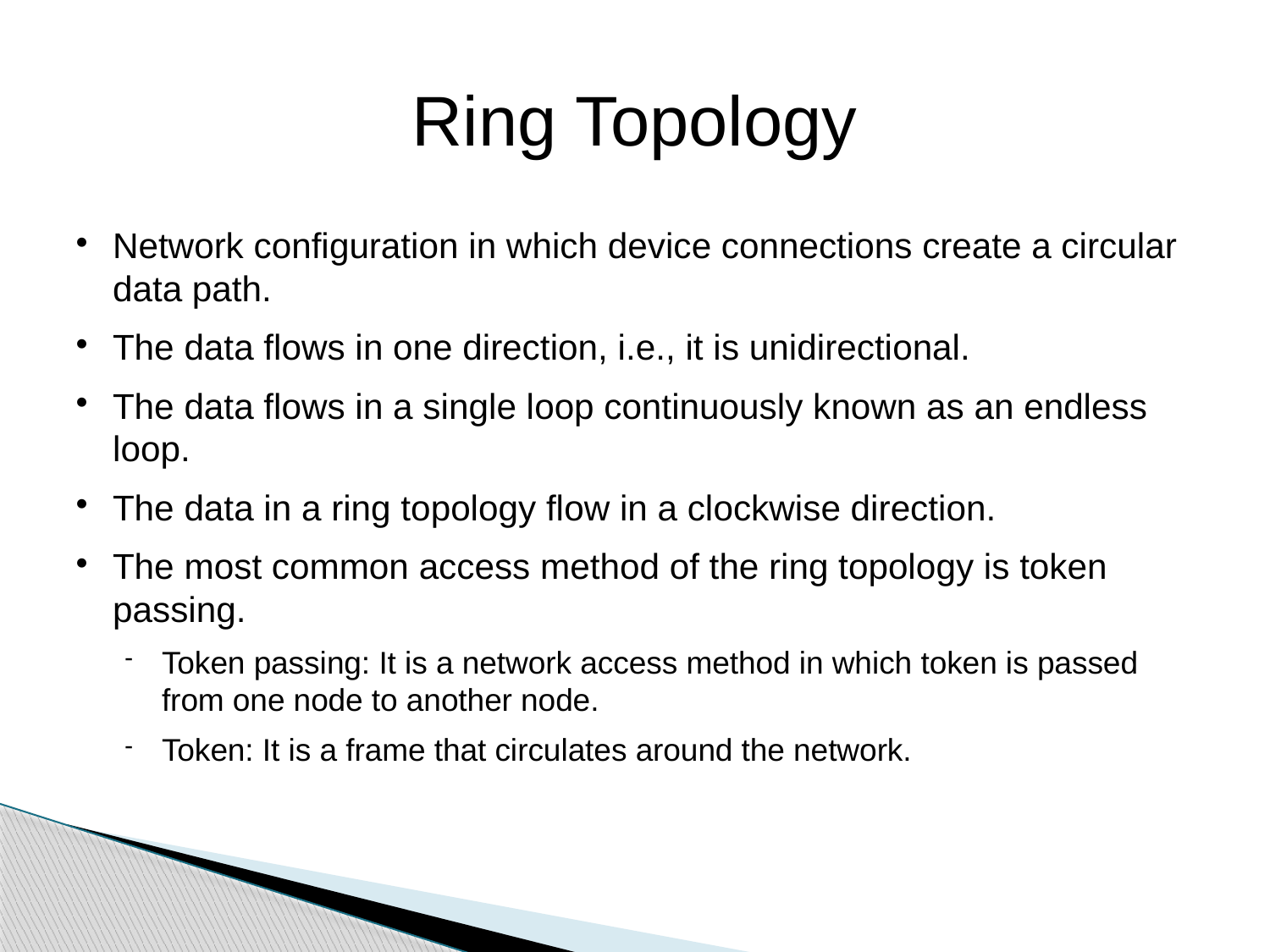

Ring Topology
Network configuration in which device connections create a circular data path.
The data flows in one direction, i.e., it is unidirectional.
The data flows in a single loop continuously known as an endless loop.
The data in a ring topology flow in a clockwise direction.
The most common access method of the ring topology is token passing.
Token passing: It is a network access method in which token is passed from one node to another node.
Token: It is a frame that circulates around the network.